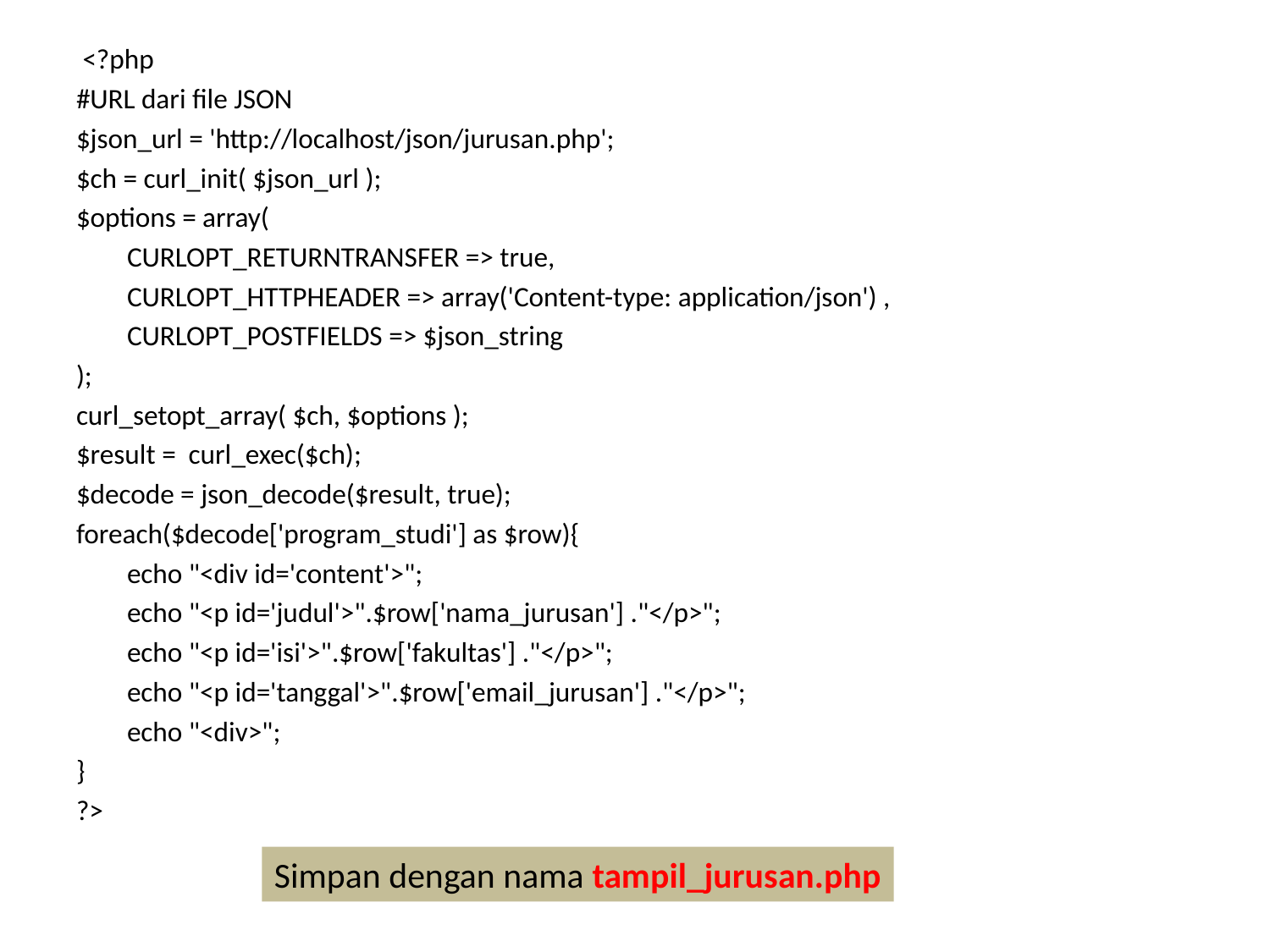

<?php
#URL dari file JSON
$json_url = 'http://localhost/json/jurusan.php';
$ch = curl_init( $json_url );
$options = array(
        CURLOPT_RETURNTRANSFER => true,
        CURLOPT_HTTPHEADER => array('Content-type: application/json') ,
        CURLOPT_POSTFIELDS => $json_string
);
curl_setopt_array( $ch, $options );
$result =  curl_exec($ch);
$decode = json_decode($result, true);
foreach($decode['program_studi'] as $row){
        echo "<div id='content'>";
        echo "<p id='judul'>".$row['nama_jurusan'] ."</p>";
        echo "<p id='isi'>".$row['fakultas'] ."</p>";
        echo "<p id='tanggal'>".$row['email_jurusan'] ."</p>";
        echo "<div>";
}
?>

Simpan dengan nama tampil_jurusan.php